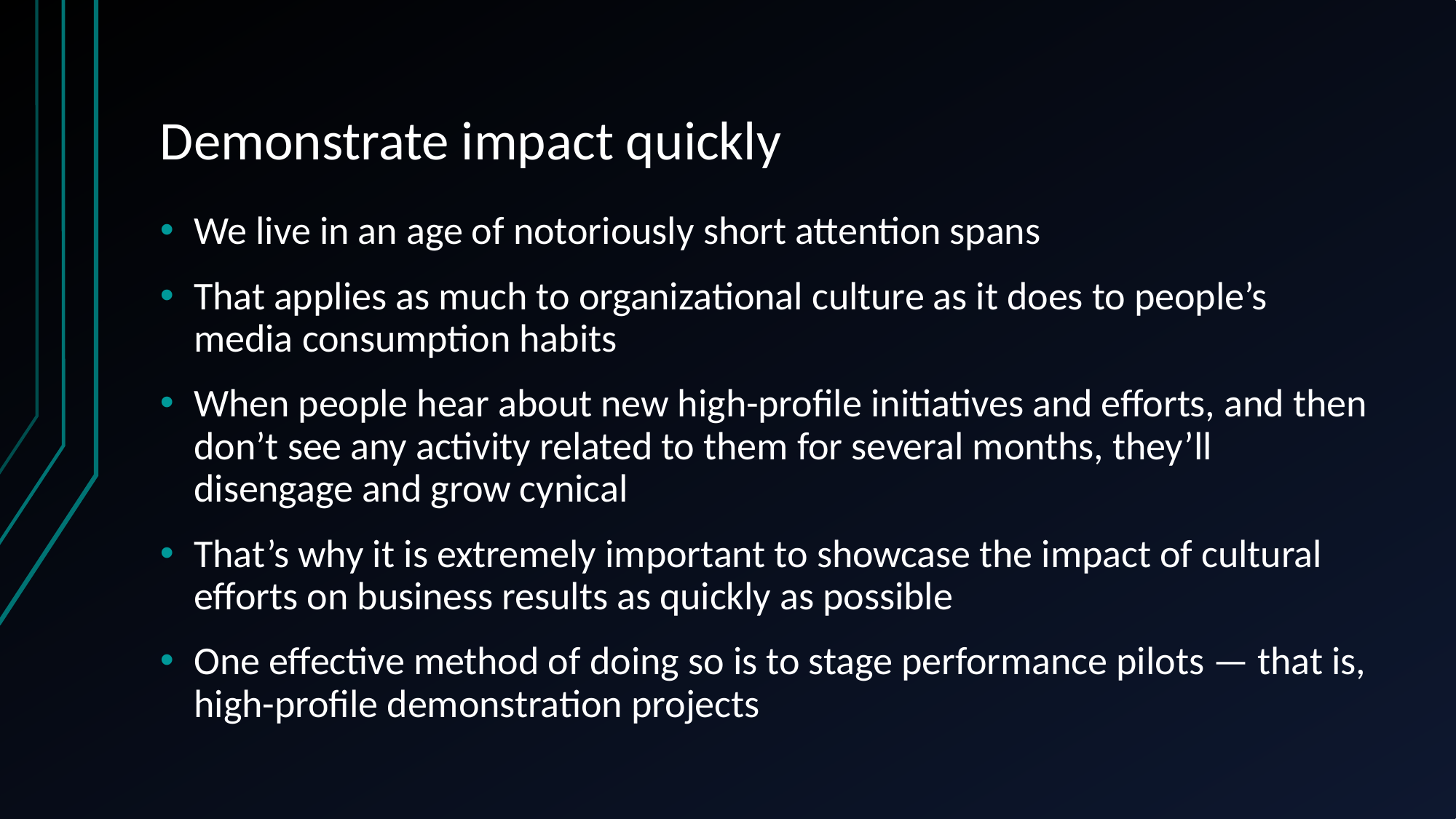

# Demonstrate impact quickly
We live in an age of notoriously short attention spans
That applies as much to organizational culture as it does to people’s media consumption habits
When people hear about new high-profile initiatives and efforts, and then don’t see any activity related to them for several months, they’ll disengage and grow cynical
That’s why it is extremely important to showcase the impact of cultural efforts on business results as quickly as possible
One effective method of doing so is to stage performance pilots — that is, high-profile demonstration projects